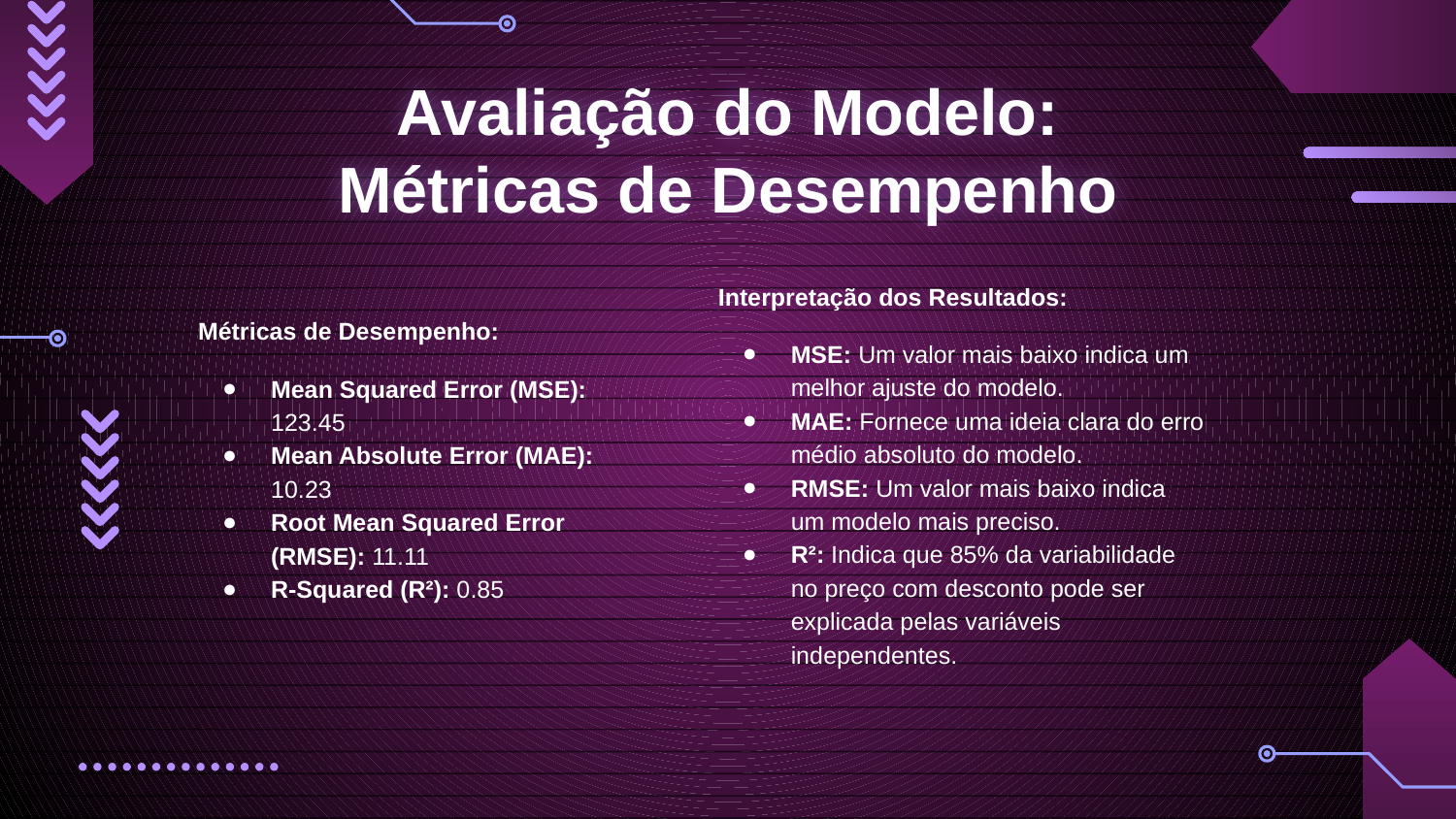

# Avaliação do Modelo:
Métricas de Desempenho

Interpretação dos Resultados:
MSE: Um valor mais baixo indica um melhor ajuste do modelo.
MAE: Fornece uma ideia clara do erro médio absoluto do modelo.
RMSE: Um valor mais baixo indica um modelo mais preciso.
R²: Indica que 85% da variabilidade no preço com desconto pode ser explicada pelas variáveis independentes.

Métricas de Desempenho:
Mean Squared Error (MSE): 123.45
Mean Absolute Error (MAE): 10.23
Root Mean Squared Error (RMSE): 11.11
R-Squared (R²): 0.85